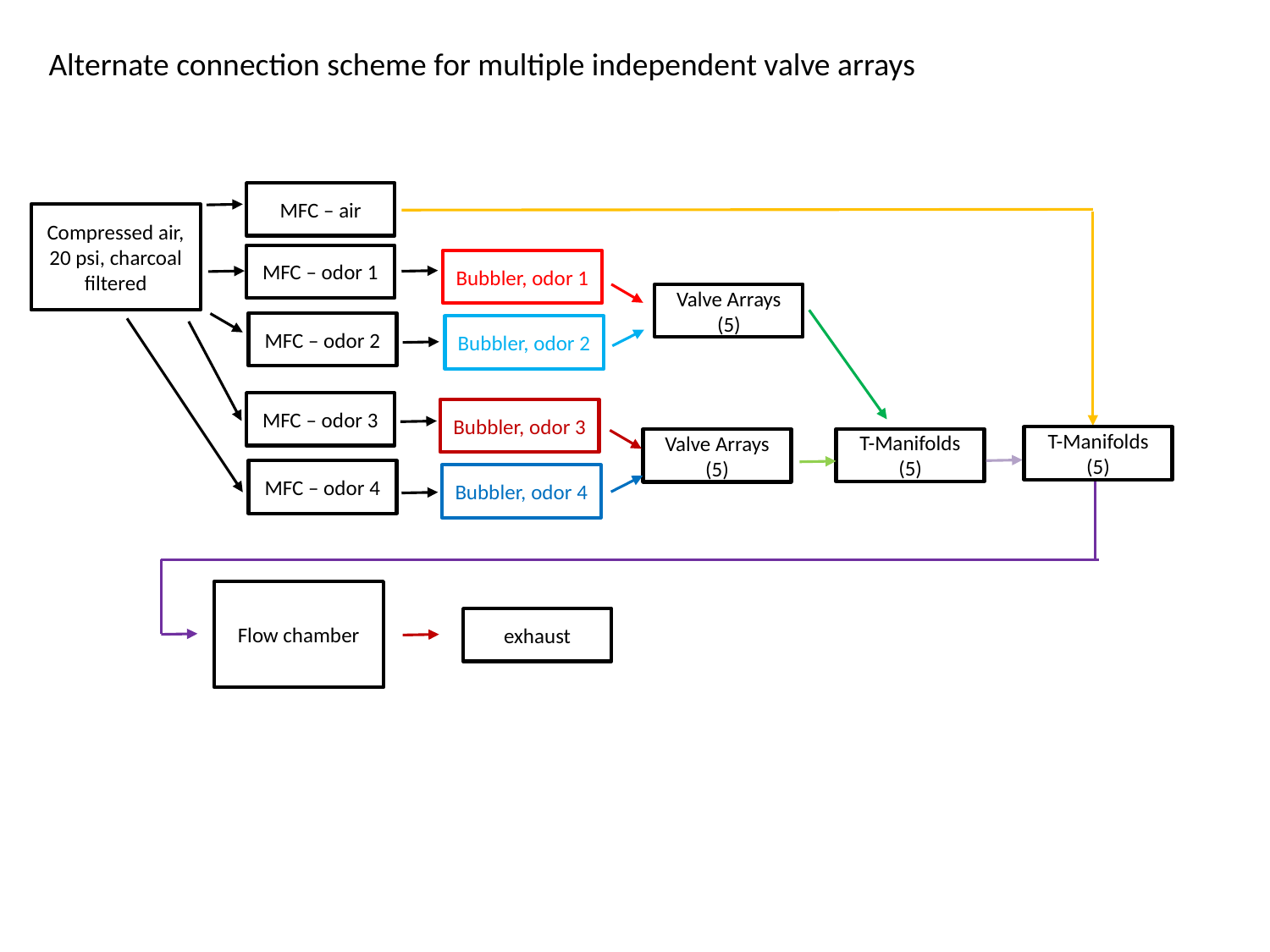

Alternate connection scheme for multiple independent valve arrays
MFC – air
Compressed air, 20 psi, charcoal filtered
MFC – odor 1
Bubbler, odor 1
Valve Arrays (5)
MFC – odor 2
Bubbler, odor 2
MFC – odor 3
Bubbler, odor 3
T-Manifolds (5)
T-Manifolds (5)
Valve Arrays (5)
MFC – odor 4
Bubbler, odor 4
Flow chamber
exhaust